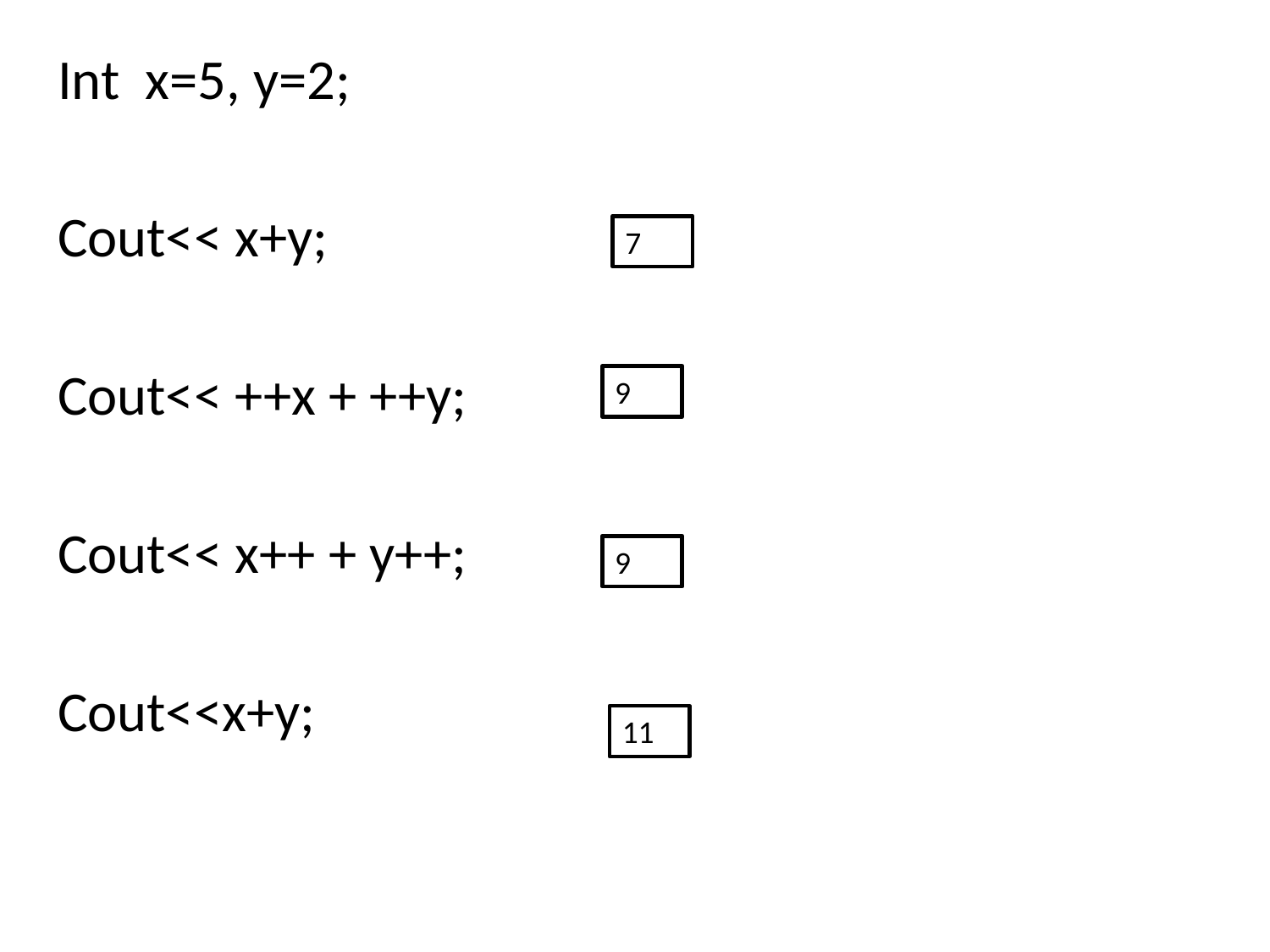

Int  x=5, y=2;

Cout<< x+y;

Cout<< ++x + ++y;

Cout<< x++ + y++;

Cout<<x+y;
7
9
9
11